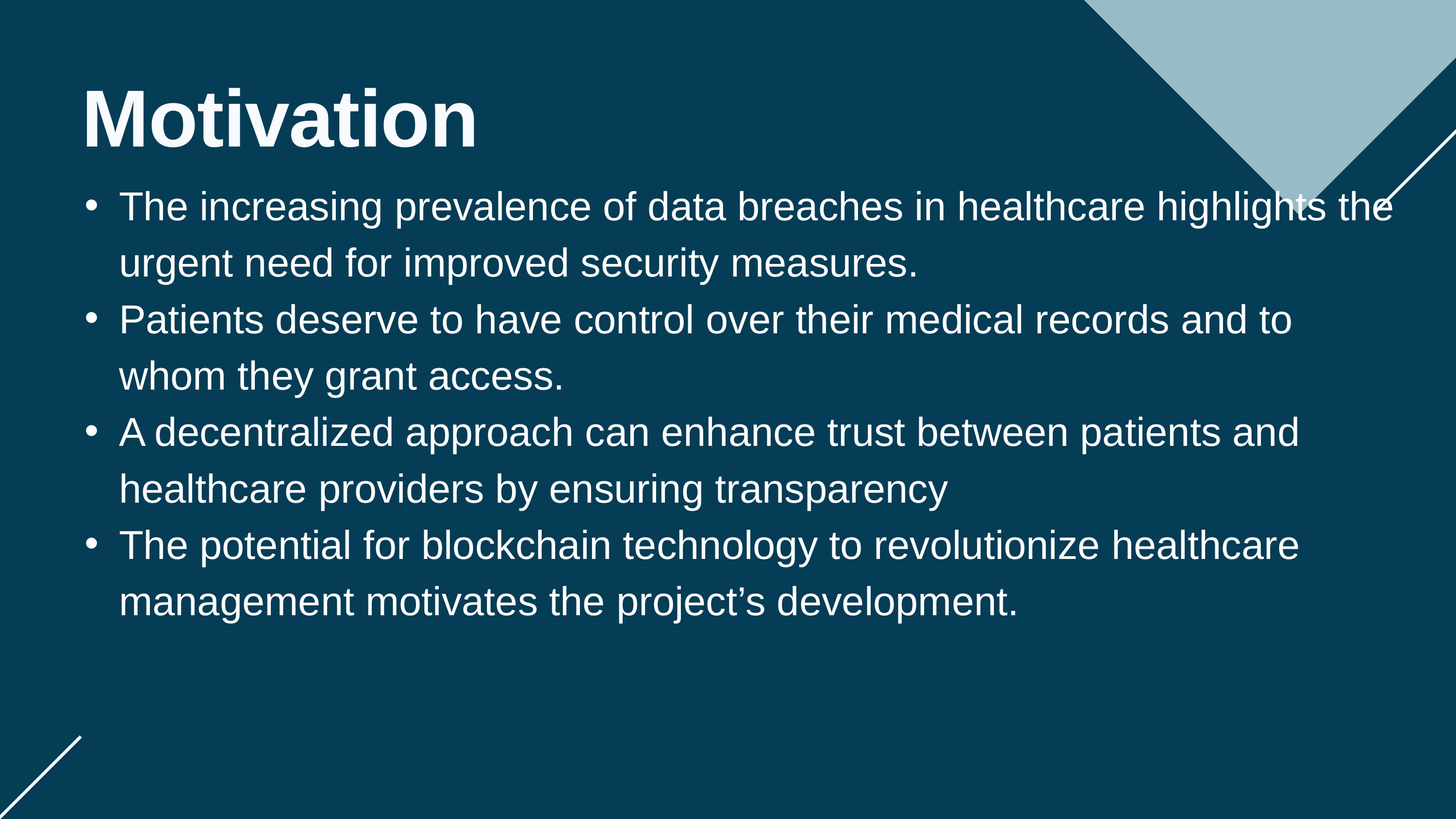

Motivation

The increasing prevalence of data breaches in healthcare highlights the urgent need for improved security measures.
Patients deserve to have control over their medical records and to whom they grant access.
A decentralized approach can enhance trust between patients and healthcare providers by ensuring transparency
The potential for blockchain technology to revolutionize healthcare management motivates the project’s development.